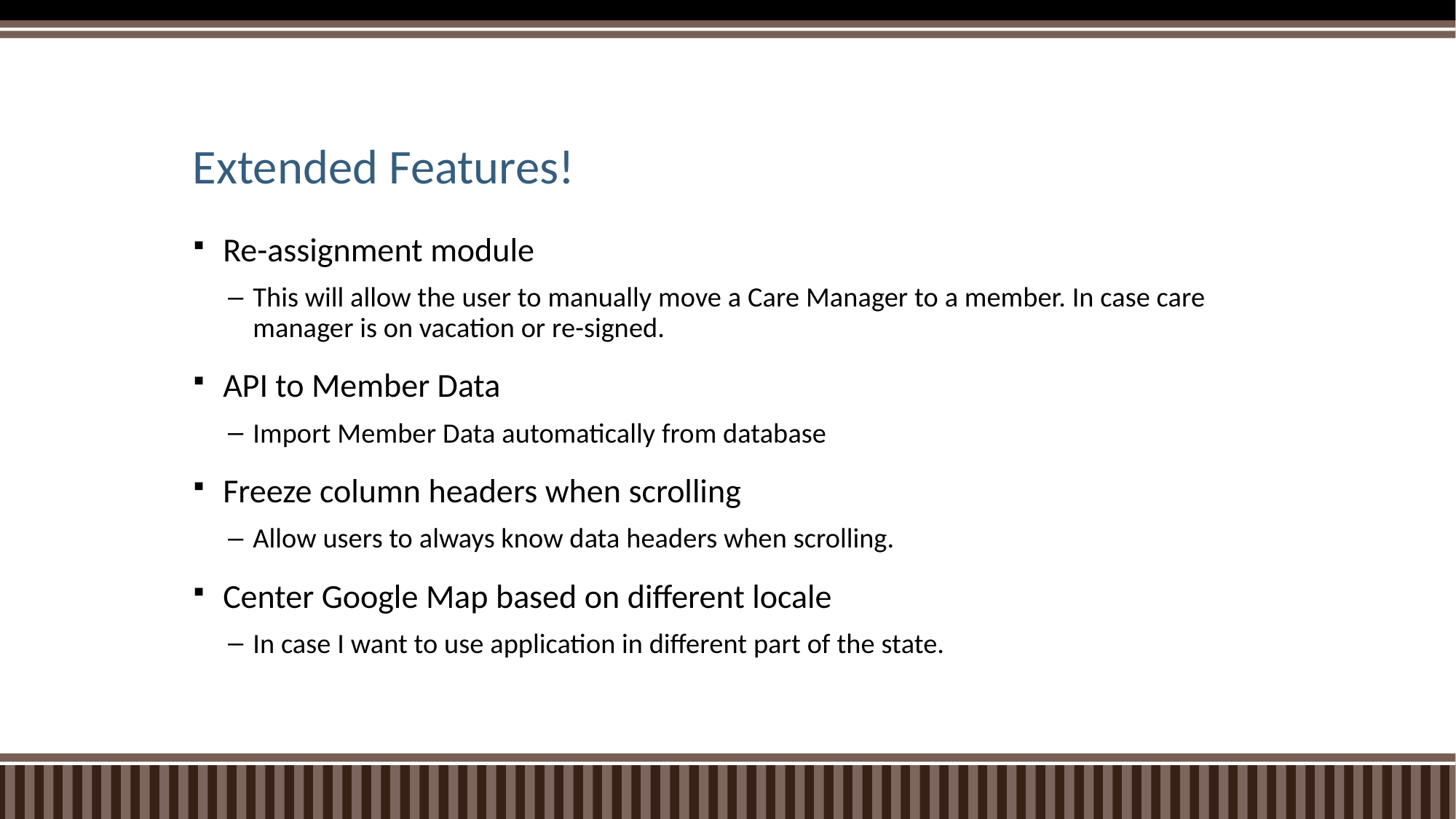

# Extended Features!
Re-assignment module
This will allow the user to manually move a Care Manager to a member. In case care manager is on vacation or re-signed.
API to Member Data
Import Member Data automatically from database
Freeze column headers when scrolling
Allow users to always know data headers when scrolling.
Center Google Map based on different locale
In case I want to use application in different part of the state.